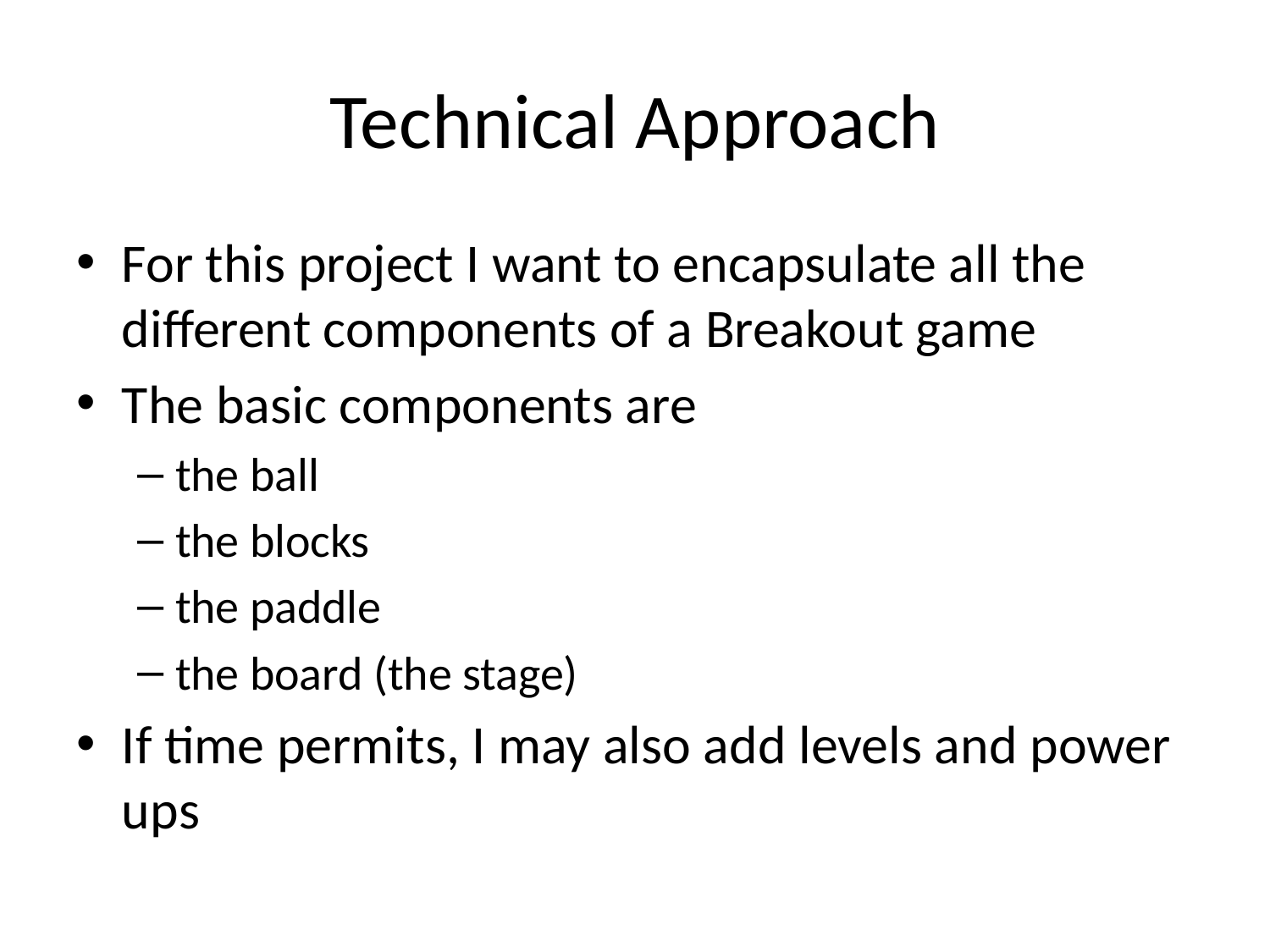

# Technical Approach
For this project I want to encapsulate all the different components of a Breakout game
The basic components are
the ball
the blocks
the paddle
the board (the stage)
If time permits, I may also add levels and power ups